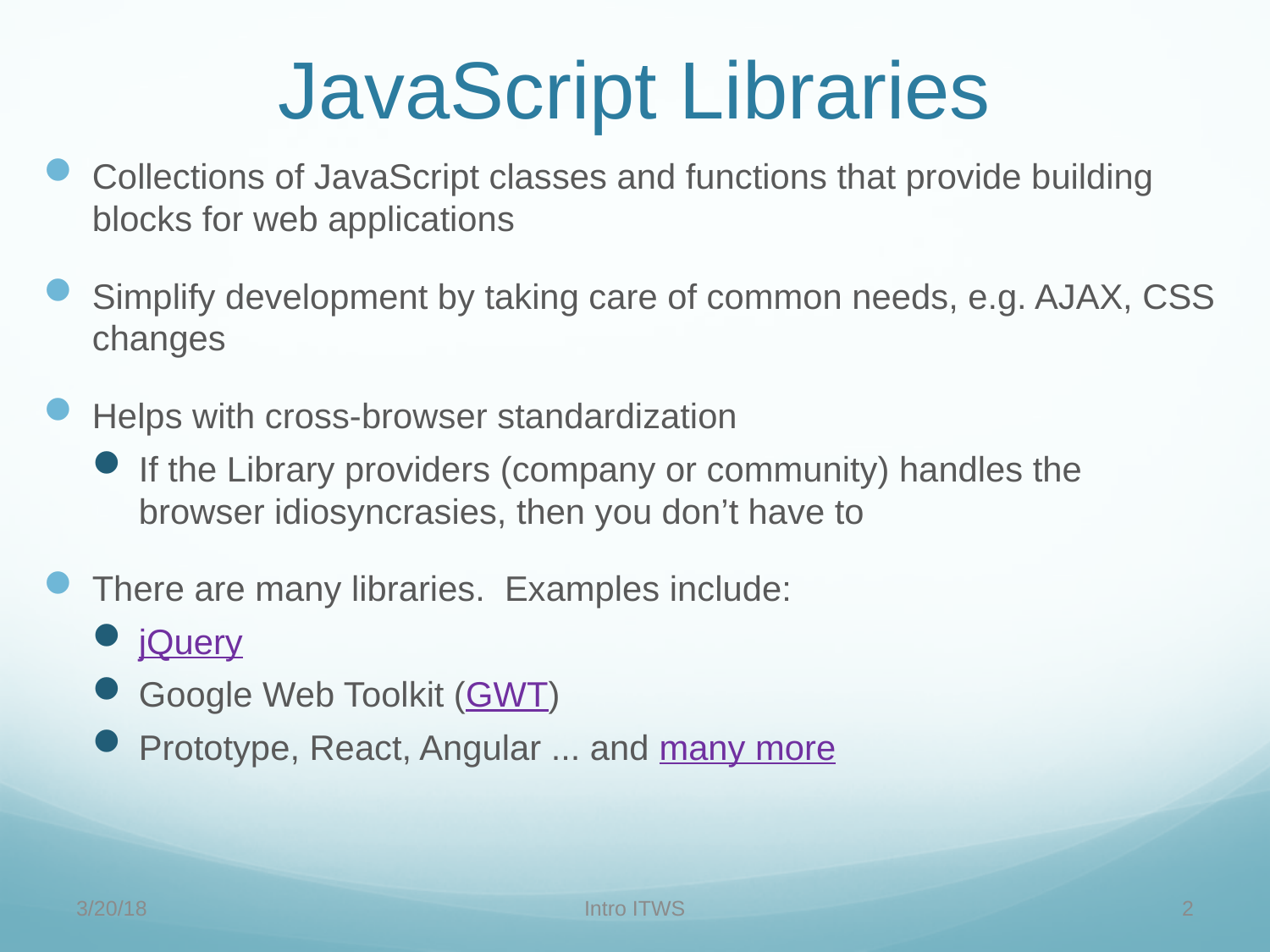

# JavaScript Libraries
Collections of JavaScript classes and functions that provide building blocks for web applications
Simplify development by taking care of common needs, e.g. AJAX, CSS changes
Helps with cross-browser standardization
If the Library providers (company or community) handles the browser idiosyncrasies, then you don’t have to
There are many libraries.  Examples include:
jQuery
Google Web Toolkit (GWT)
Prototype, React, Angular ... and many more
3/20/18
Intro ITWS
2